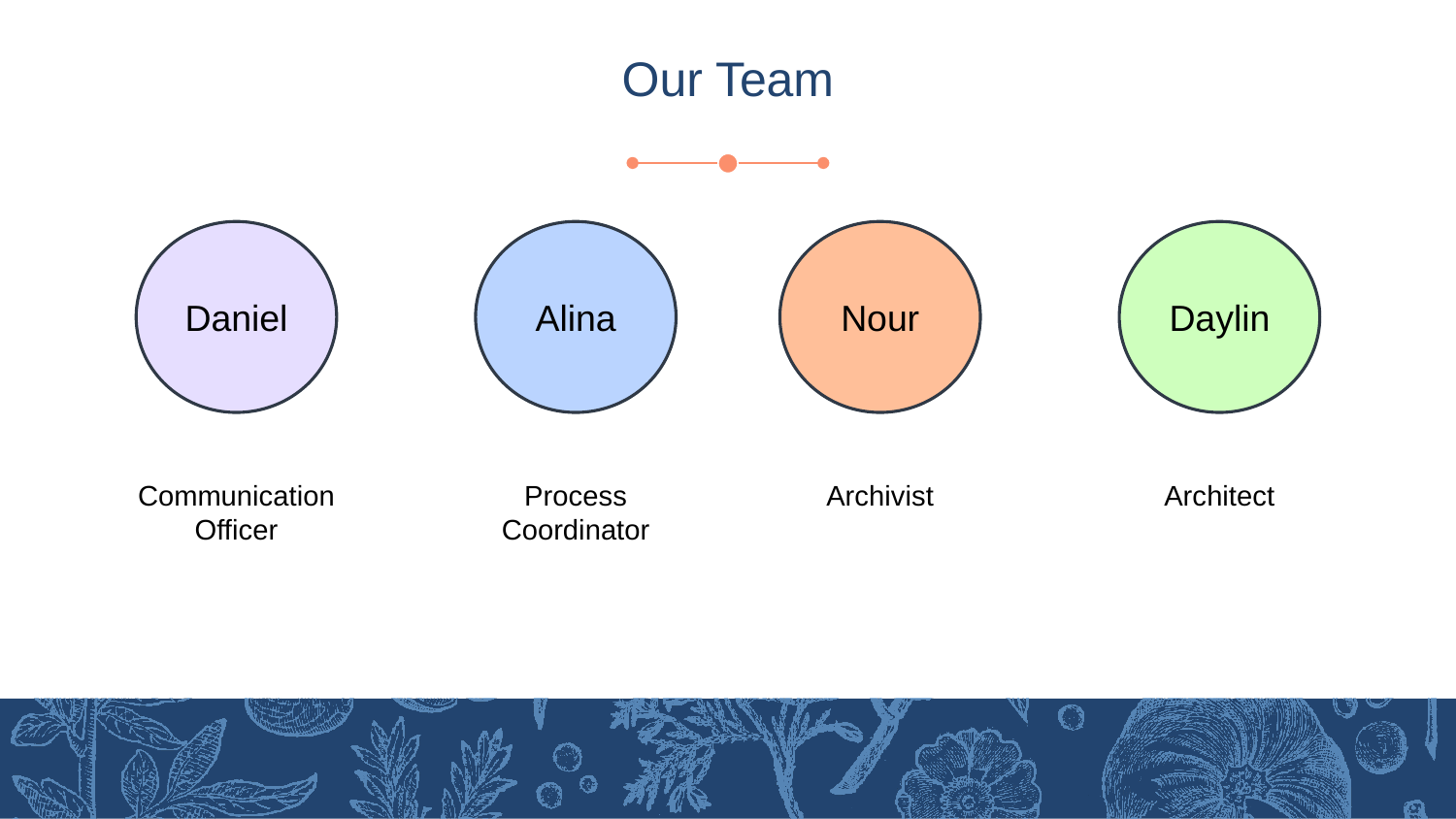

# Our Team
Daniel
Alina
Nour
Daylin
Communication Officer
Process Coordinator
Archivist
Architect